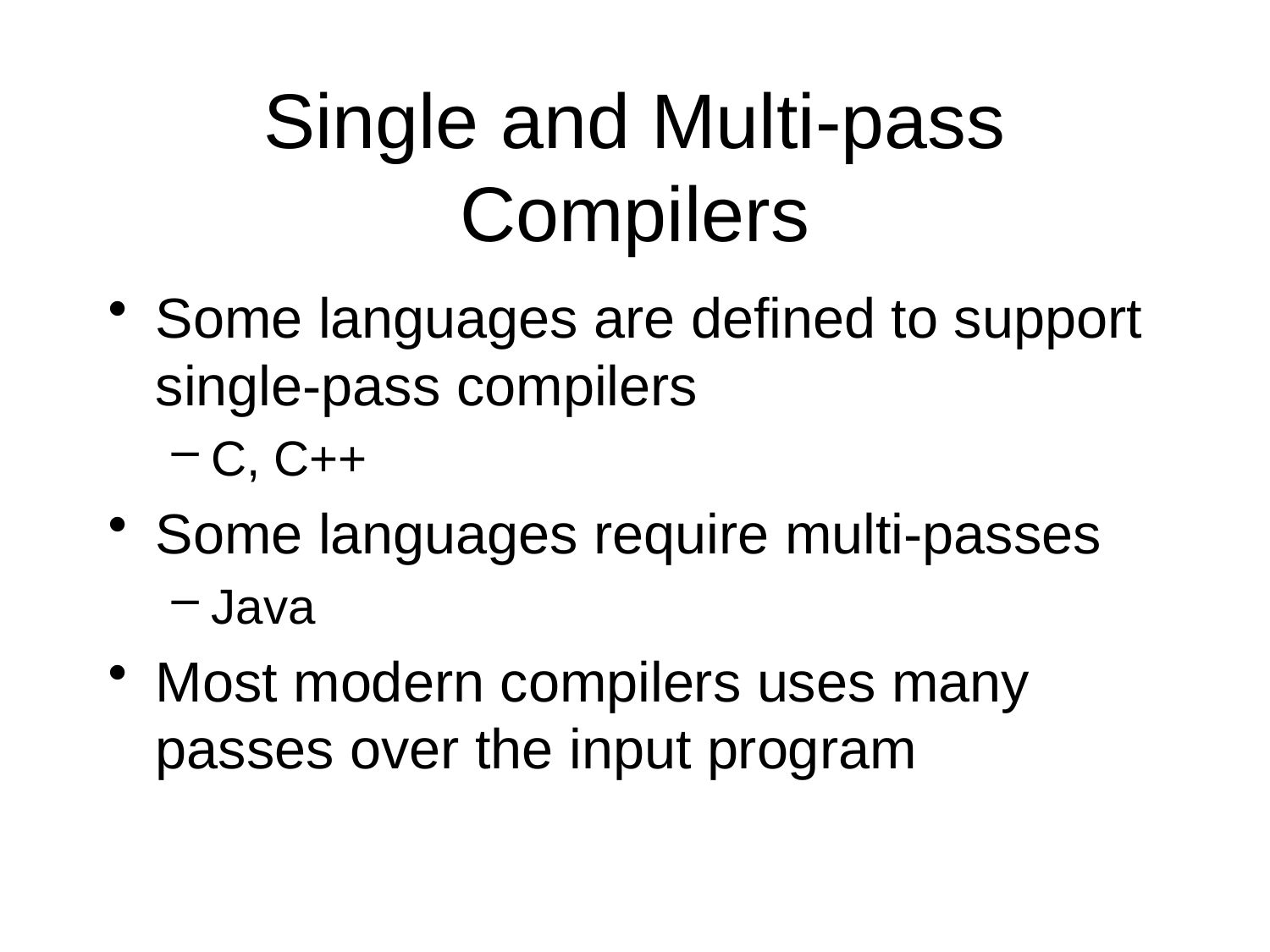

# Single and Multi-pass Compilers
Some languages are defined to support single-pass compilers
C, C++
Some languages require multi-passes
Java
Most modern compilers uses many passes over the input program